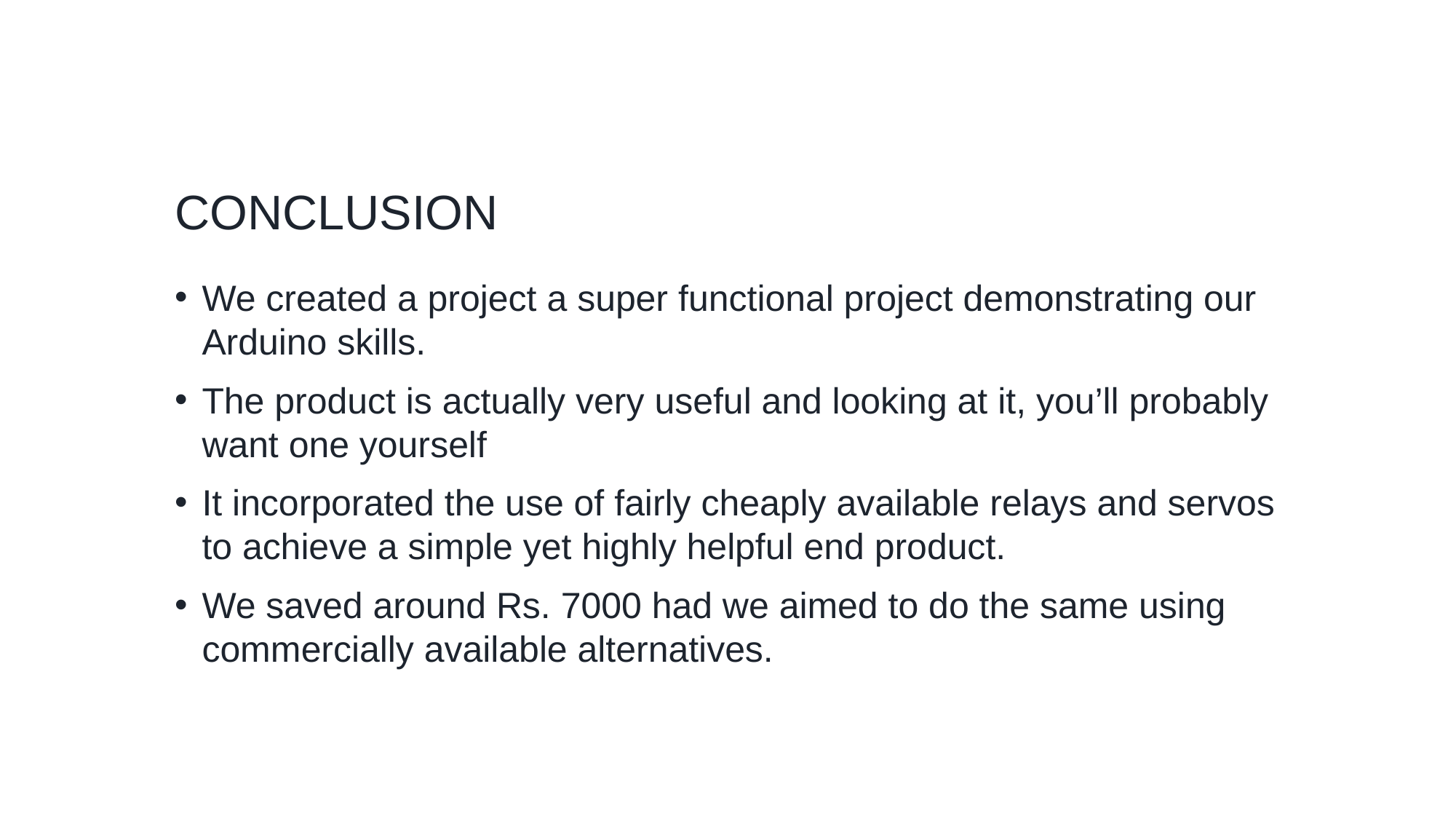

# CONCLUSION
We created a project a super functional project demonstrating our Arduino skills.
The product is actually very useful and looking at it, you’ll probably want one yourself
It incorporated the use of fairly cheaply available relays and servos to achieve a simple yet highly helpful end product.
We saved around Rs. 7000 had we aimed to do the same using commercially available alternatives.